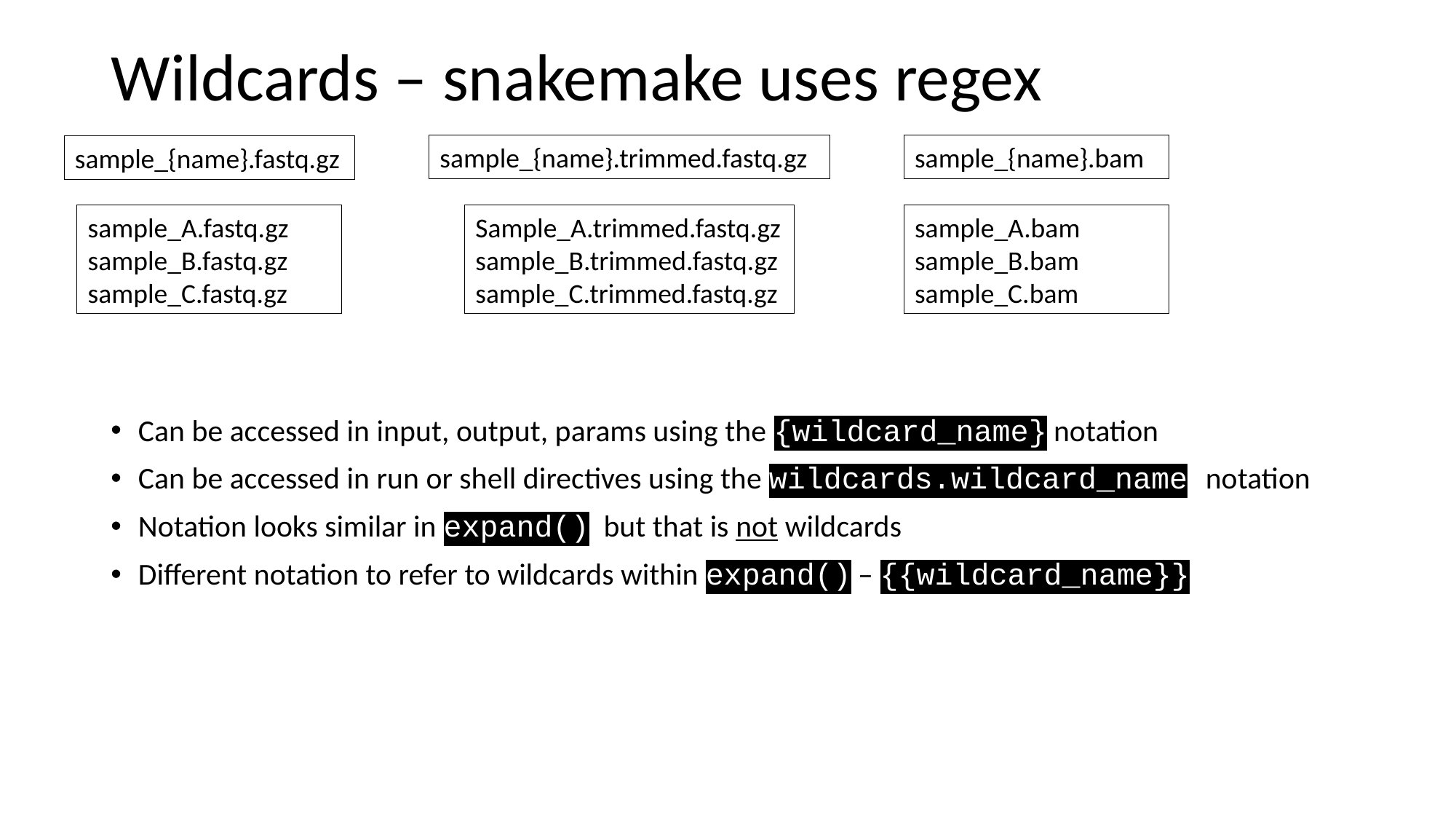

# Wildcards – snakemake uses regex
sample_{name}.trimmed.fastq.gz
sample_{name}.bam
sample_{name}.fastq.gz
sample_A.fastq.gz
sample_B.fastq.gz
sample_C.fastq.gz
Sample_A.trimmed.fastq.gz
sample_B.trimmed.fastq.gz
sample_C.trimmed.fastq.gz
sample_A.bam
sample_B.bam
sample_C.bam
Can be accessed in input, output, params using the {wildcard_name} notation
Can be accessed in run or shell directives using the wildcards.wildcard_name notation
Notation looks similar in expand(), but that is not wildcards
Different notation to refer to wildcards within expand() – {{wildcard_name}}